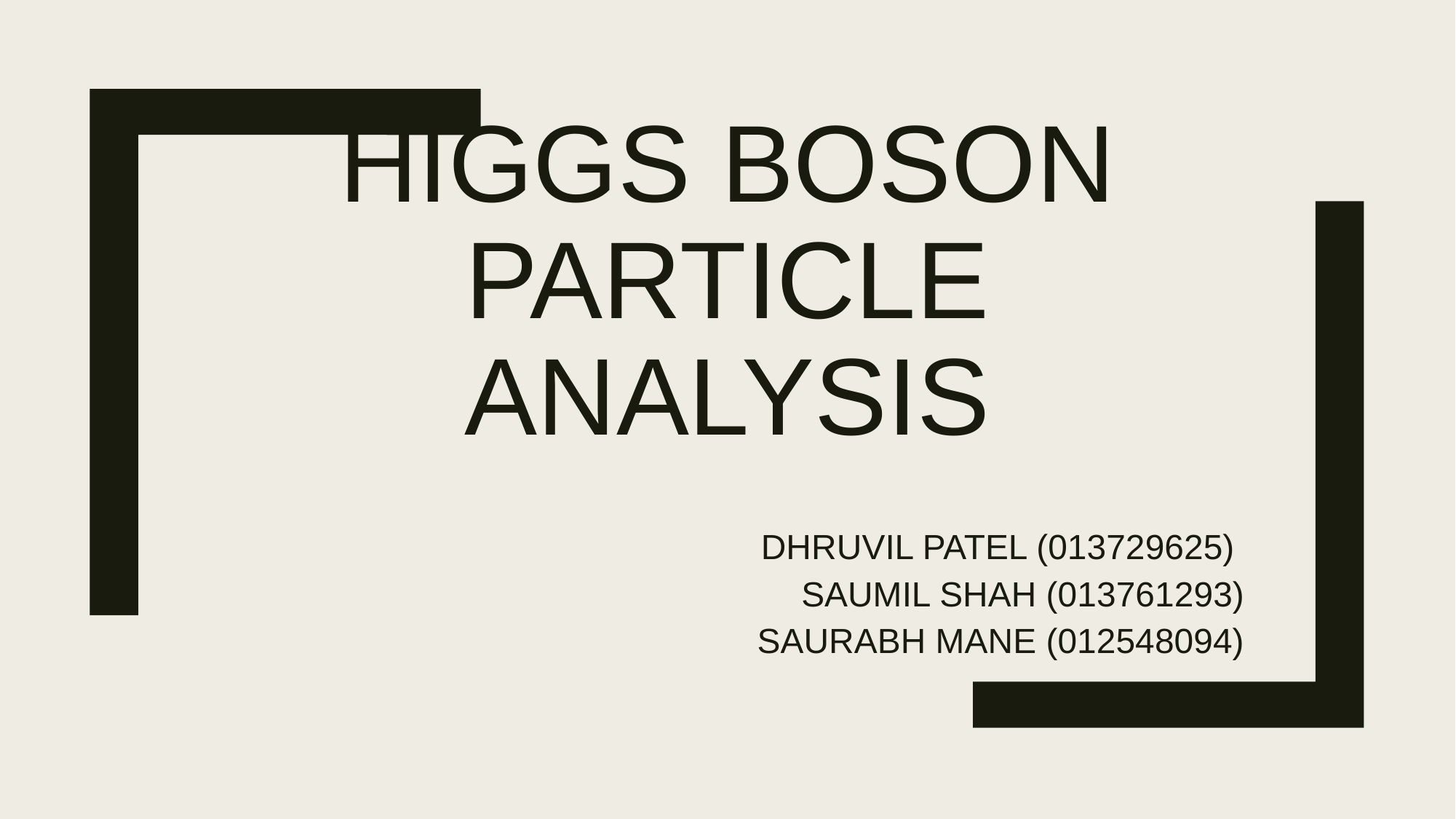

# HIGGS BOSON PARTICLE ANALYSIS

DHRUVIL PATEL (013729625)
SAUMIL SHAH (013761293)
SAURABH MANE (012548094)